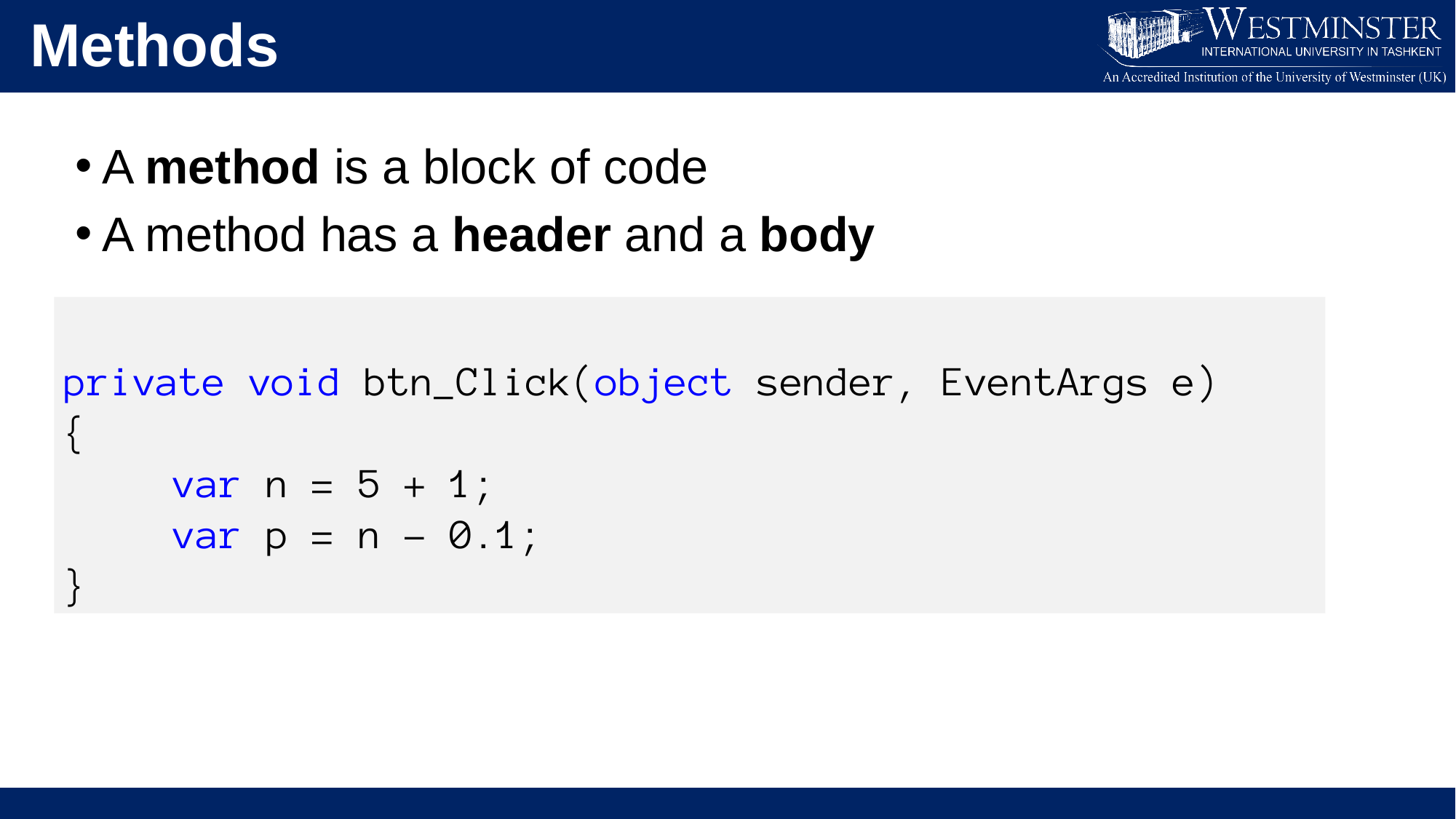

Methods
A method is a block of code
A method has a header and a body

private void btn_Click(object sender, EventArgs e)
{
	var n = 5 + 1;
	var p = n - 0.1;
}